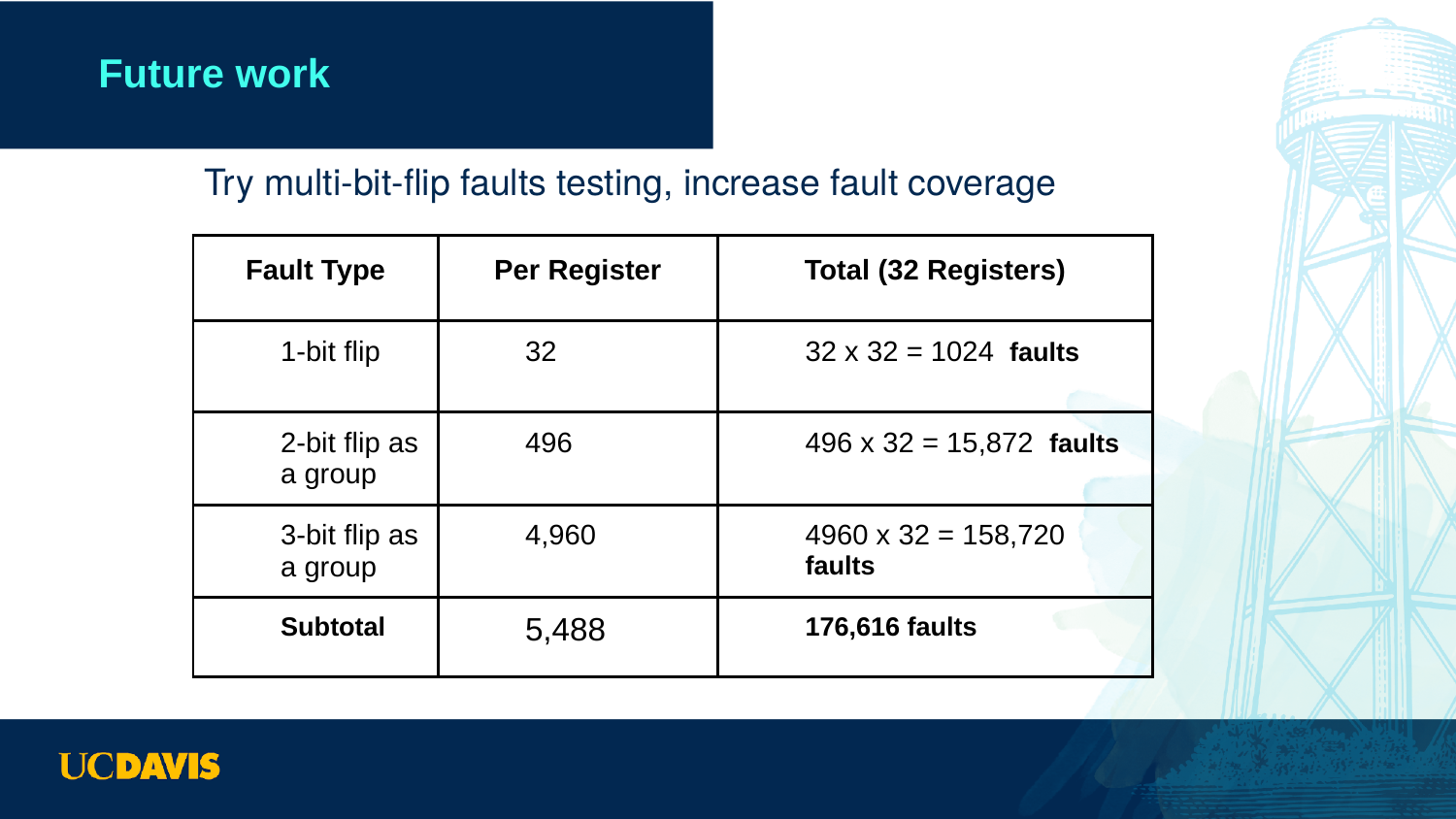

# Future work
Try multi-bit-flip faults testing, increase fault coverage
| Fault Type | Per Register | Total (32 Registers) |
| --- | --- | --- |
| 1-bit flip | 32 | 32 x 32 = 1024 faults |
| 2-bit flip as a group | 496 | 496 x 32 = 15,872 faults |
| 3-bit flip as a group | 4,960 | 4960 x 32 = 158,720 faults |
| Subtotal | 5,488 | 176,616 faults |